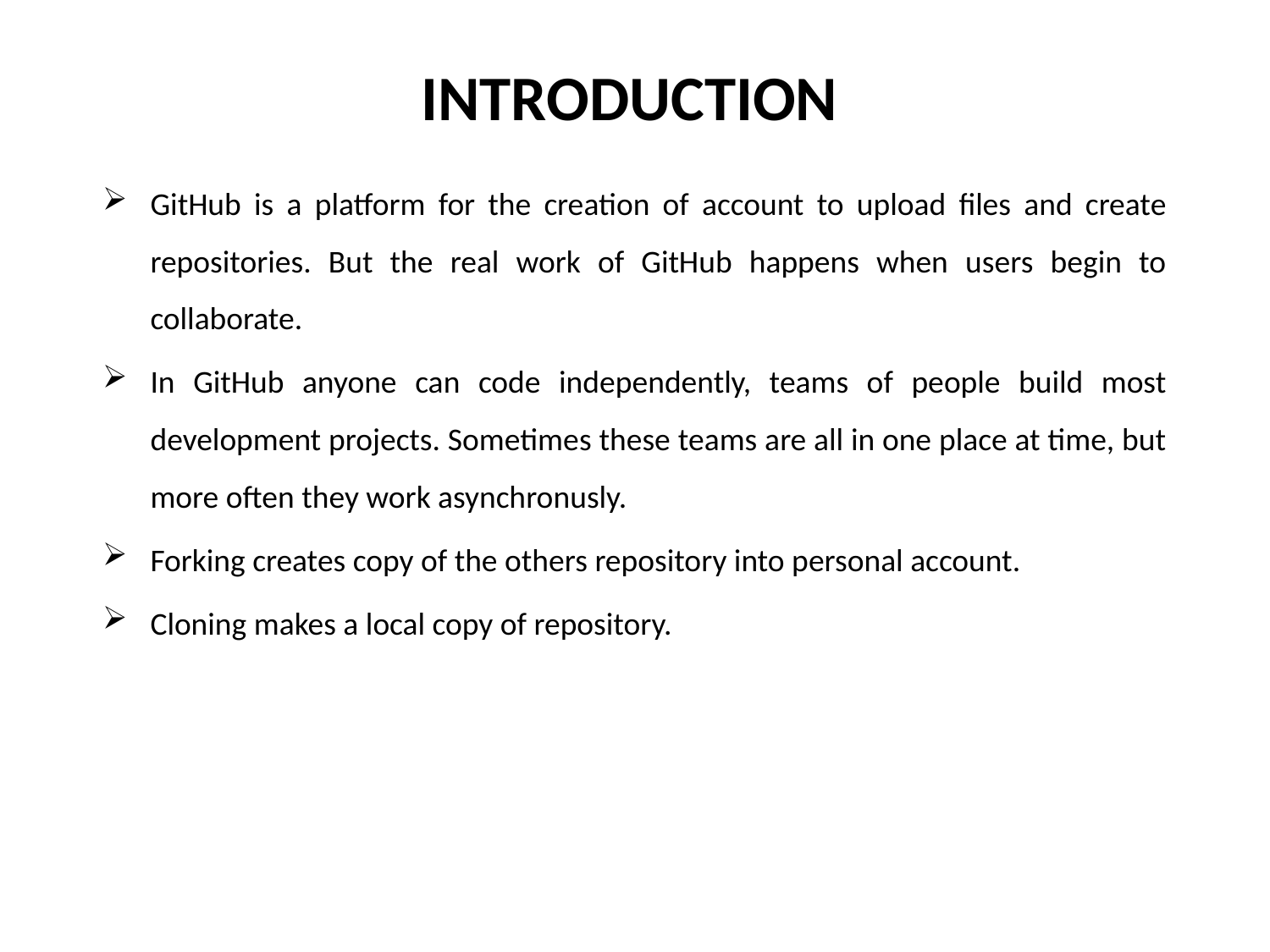

# INTRODUCTION
GitHub is a platform for the creation of account to upload files and create repositories. But the real work of GitHub happens when users begin to collaborate.
In GitHub anyone can code independently, teams of people build most development projects. Sometimes these teams are all in one place at time, but more often they work asynchronusly.
Forking creates copy of the others repository into personal account.
Cloning makes a local copy of repository.

4